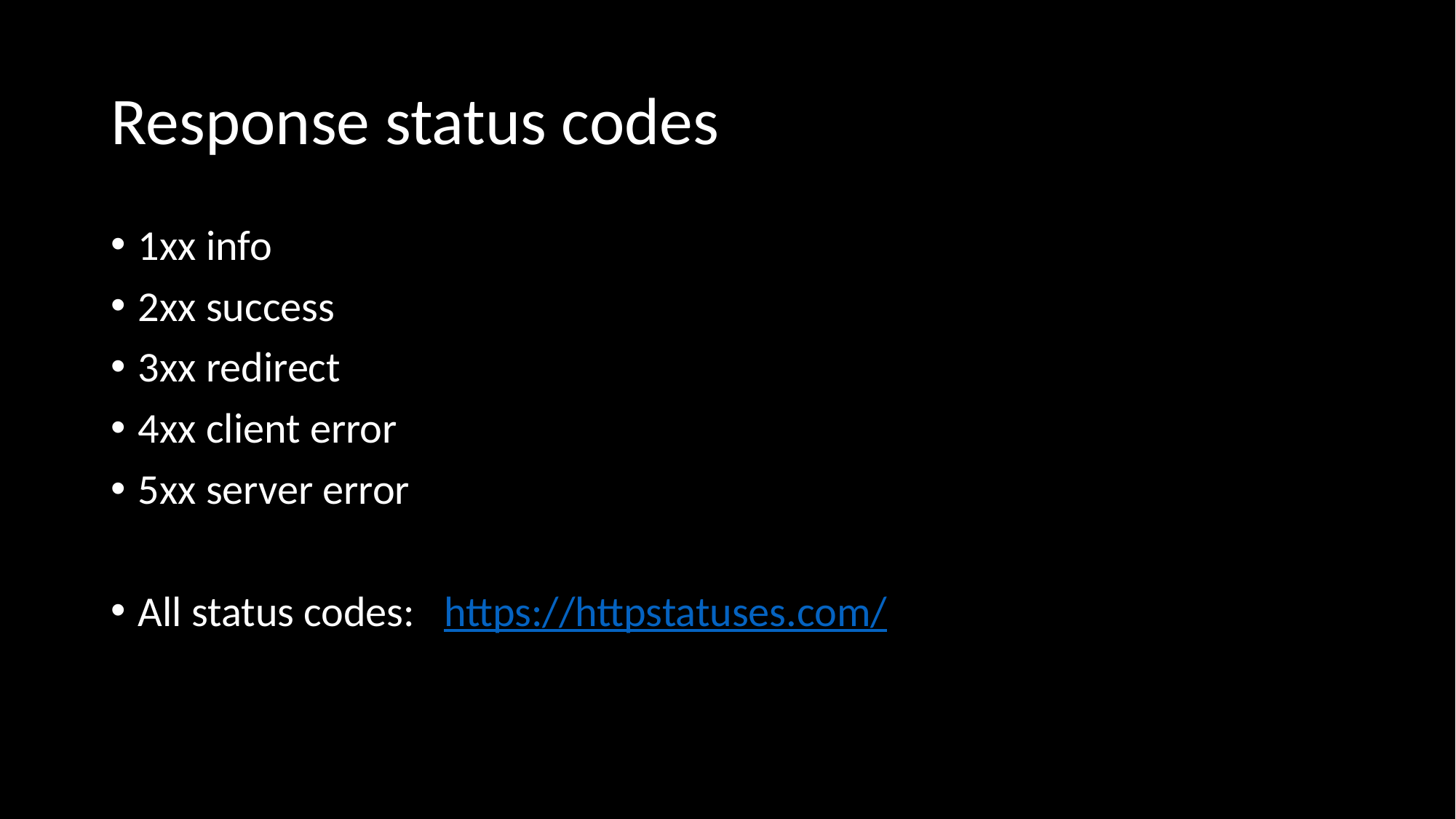

# Response status codes
1xx info
2xx success
3xx redirect
4xx client error
5xx server error

All status codes:   https://httpstatuses.com/